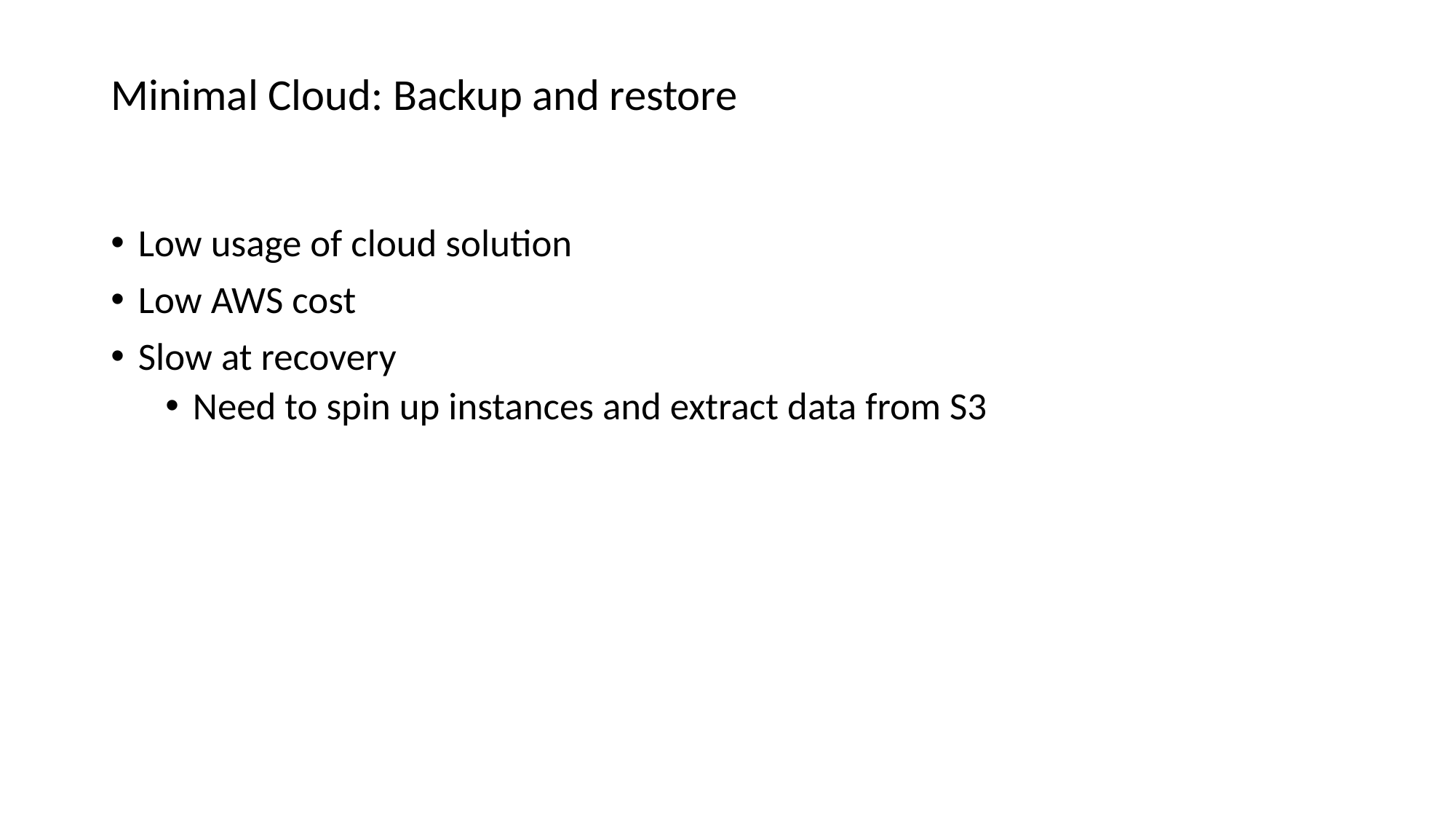

# Minimal Cloud: Backup and restore
Low usage of cloud solution
Low AWS cost
Slow at recovery
Need to spin up instances and extract data from S3